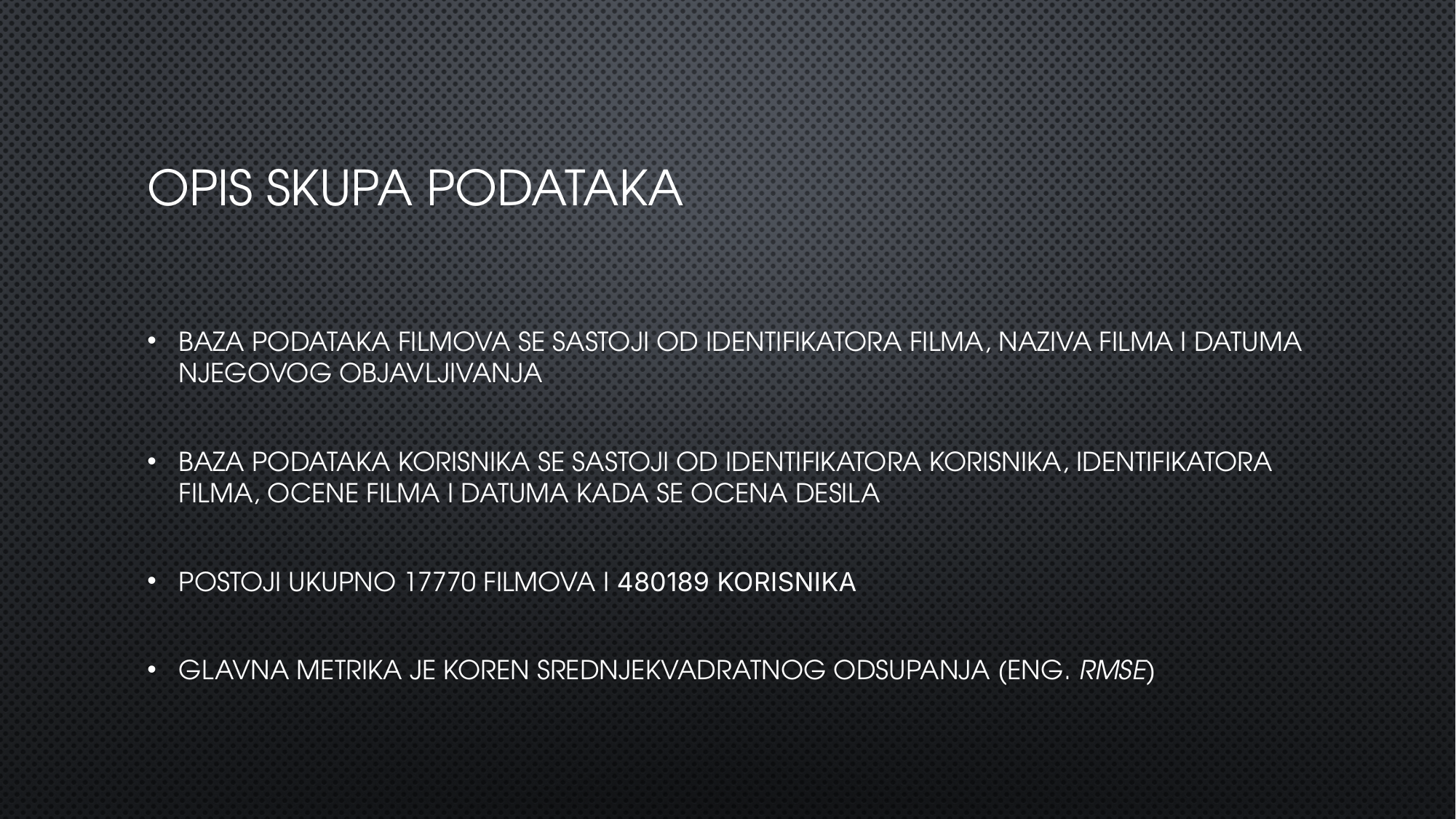

# Opis skupa podataka
Baza podataka filmova se sastoji od identifikatora filma, naziva filma i datuma njegovog objavljivanja

Baza podataka korisnika se sastoji od identifikatora korisnika, identifikatora filma, ocene filma i datuma kada se ocena desila

Postoji ukupno 17770 filmova i 480189 korisnika

Glavna metrika je koren srednjekvadratnog odsupanja (eng. RMSE)